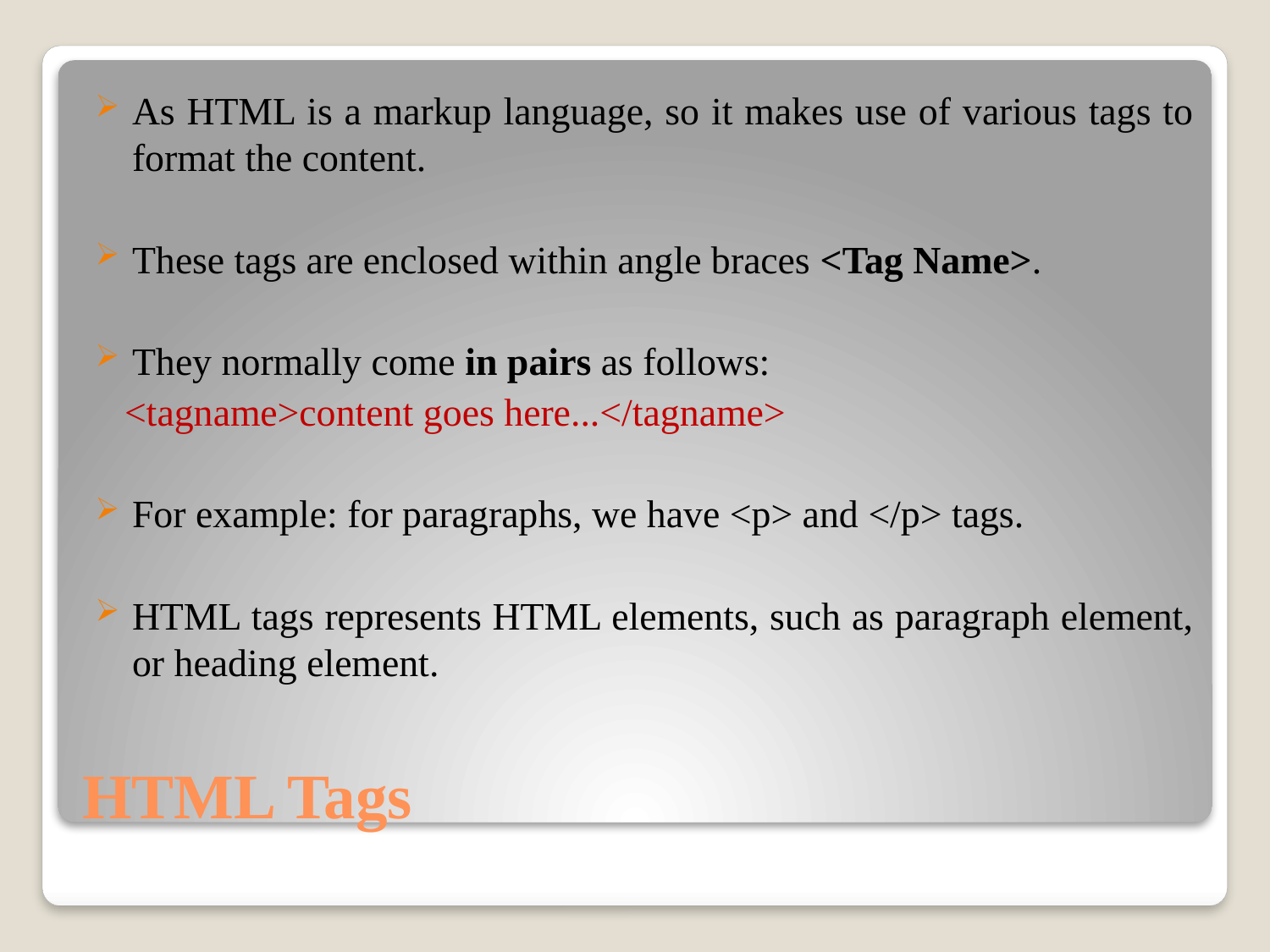

As HTML is a markup language, so it makes use of various tags to format the content.

These tags are enclosed within angle braces <Tag Name>.

They normally come in pairs as follows:
   <tagname>content goes here...</tagname>

For example: for paragraphs, we have <p> and </p> tags.

HTML tags represents HTML elements, such as paragraph element, or heading element.

# HTML Tags